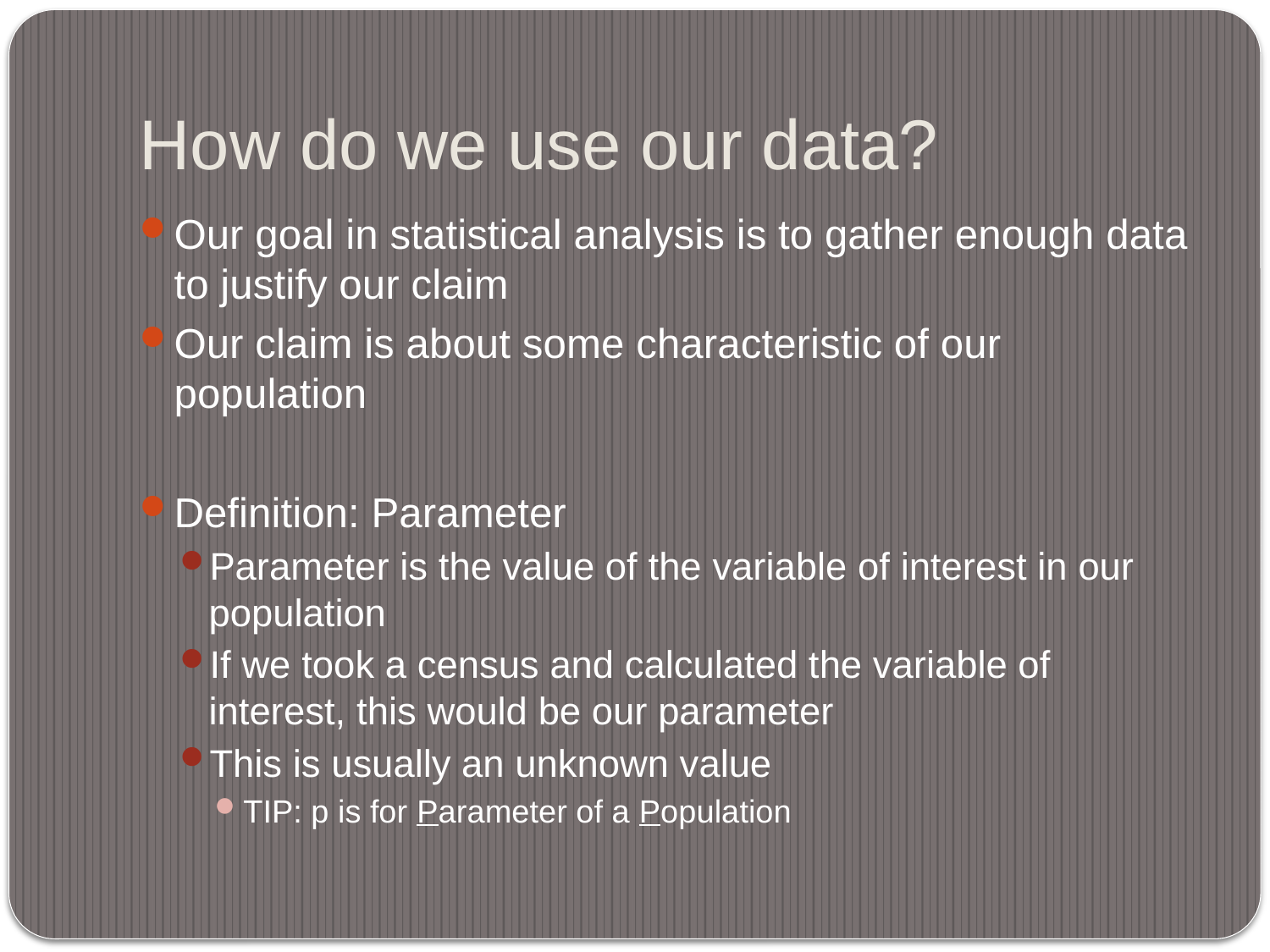

# How do we use our data?
Our goal in statistical analysis is to gather enough data to justify our claim
Our claim is about some characteristic of our population

Definition: Parameter
Parameter is the value of the variable of interest in our population
If we took a census and calculated the variable of interest, this would be our parameter
This is usually an unknown value
TIP: p is for Parameter of a Population